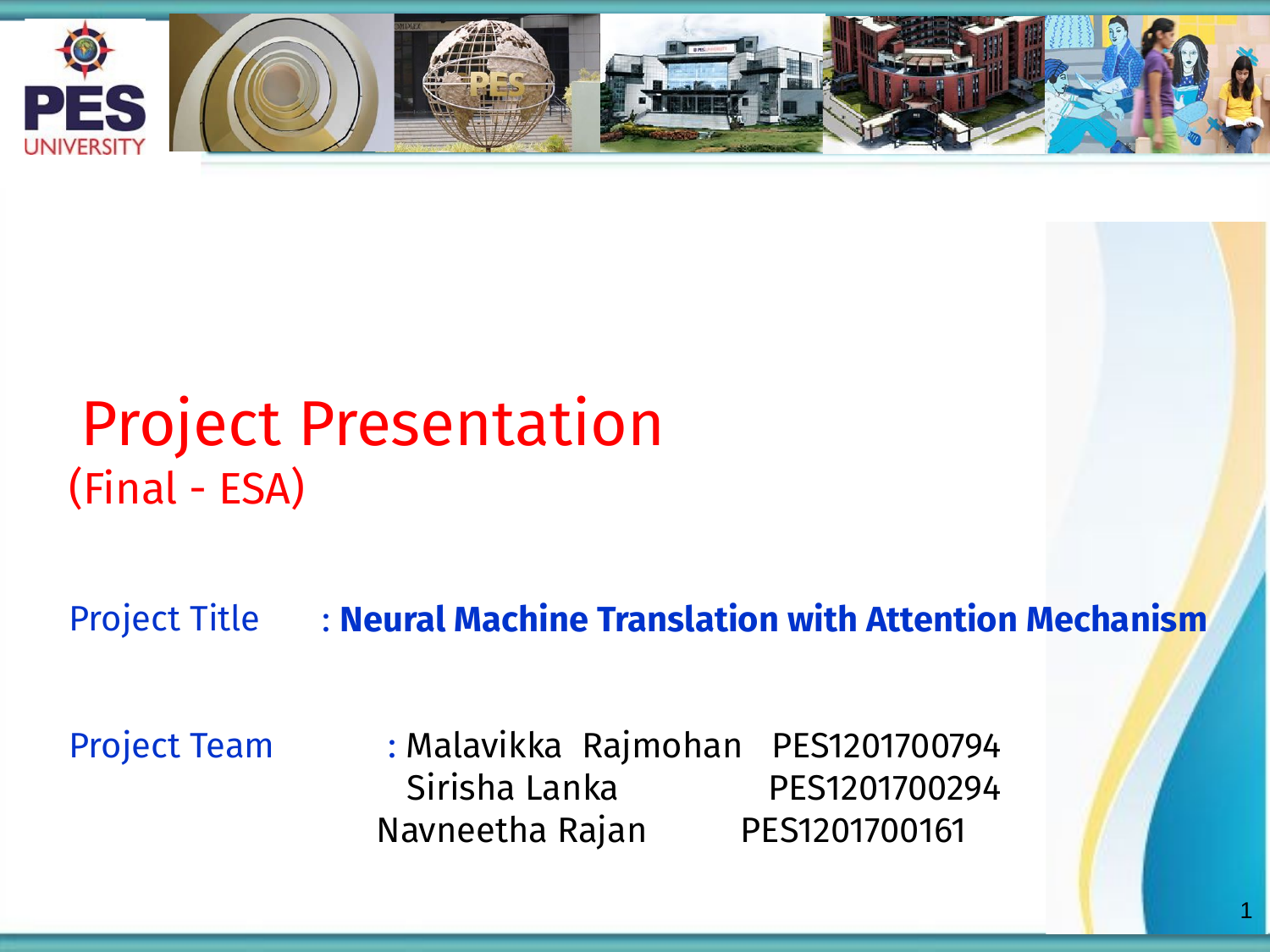

# Project Presentation
(Final - ESA)
Project Title
: Neural Machine Translation with Attention Mechanism
Project Team	       : Malavikka  Rajmohan   PES1201700794
		         Sirisha Lanka                PES1201700294
                                 Navneetha Rajan          PES1201700161

1